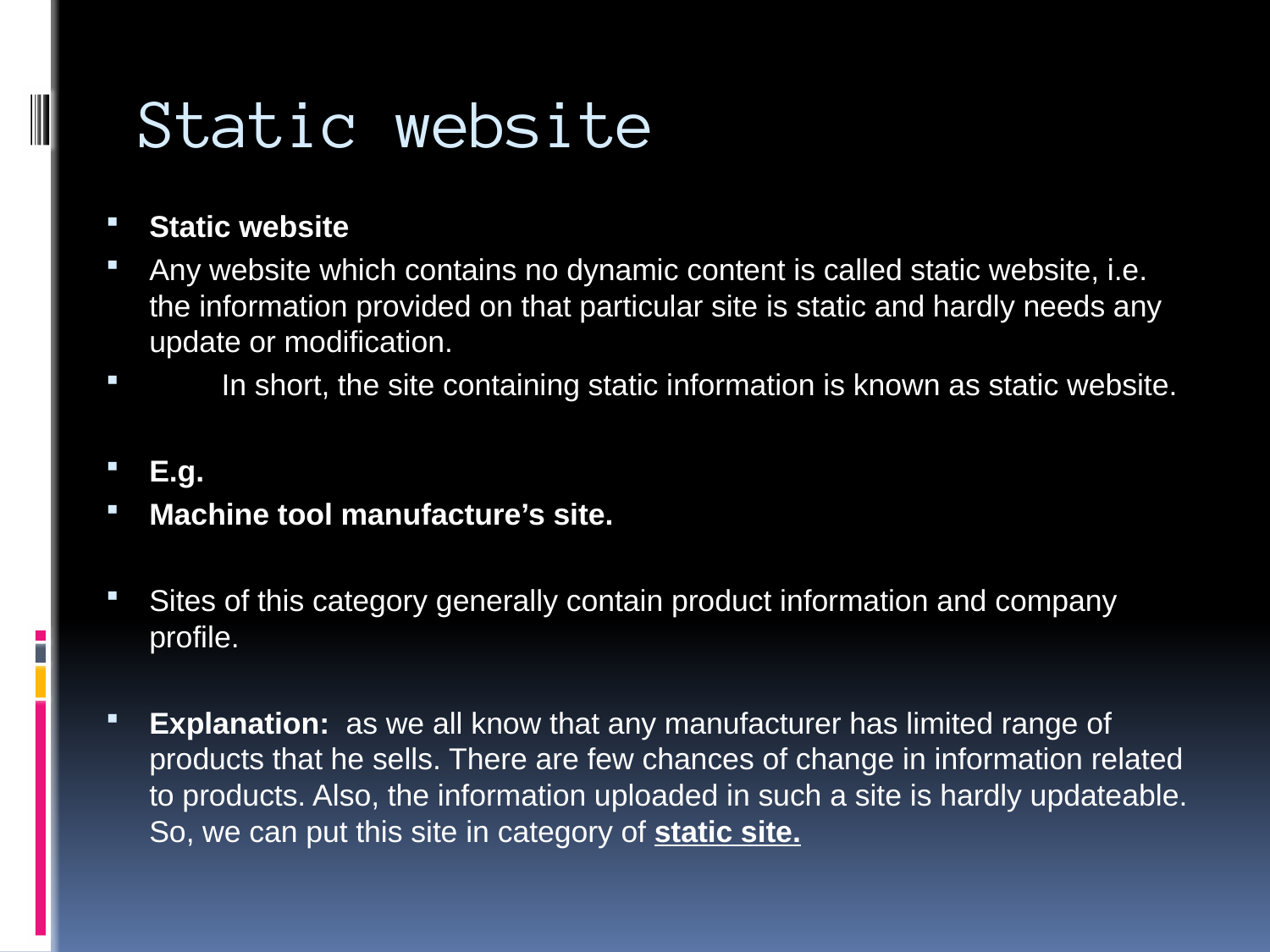

# Static website
Static website
Any website which contains no dynamic content is called static website, i.e. the information provided on that particular site is static and hardly needs any update or modification.
	In short, the site containing static information is known as static website.

E.g.
	Machine tool manufacture’s site.

Sites of this category generally contain product information and company profile.

Explanation:  as we all know that any manufacturer has limited range of products that he sells. There are few chances of change in information related to products. Also, the information uploaded in such a site is hardly updateable. So, we can put this site in category of static site.